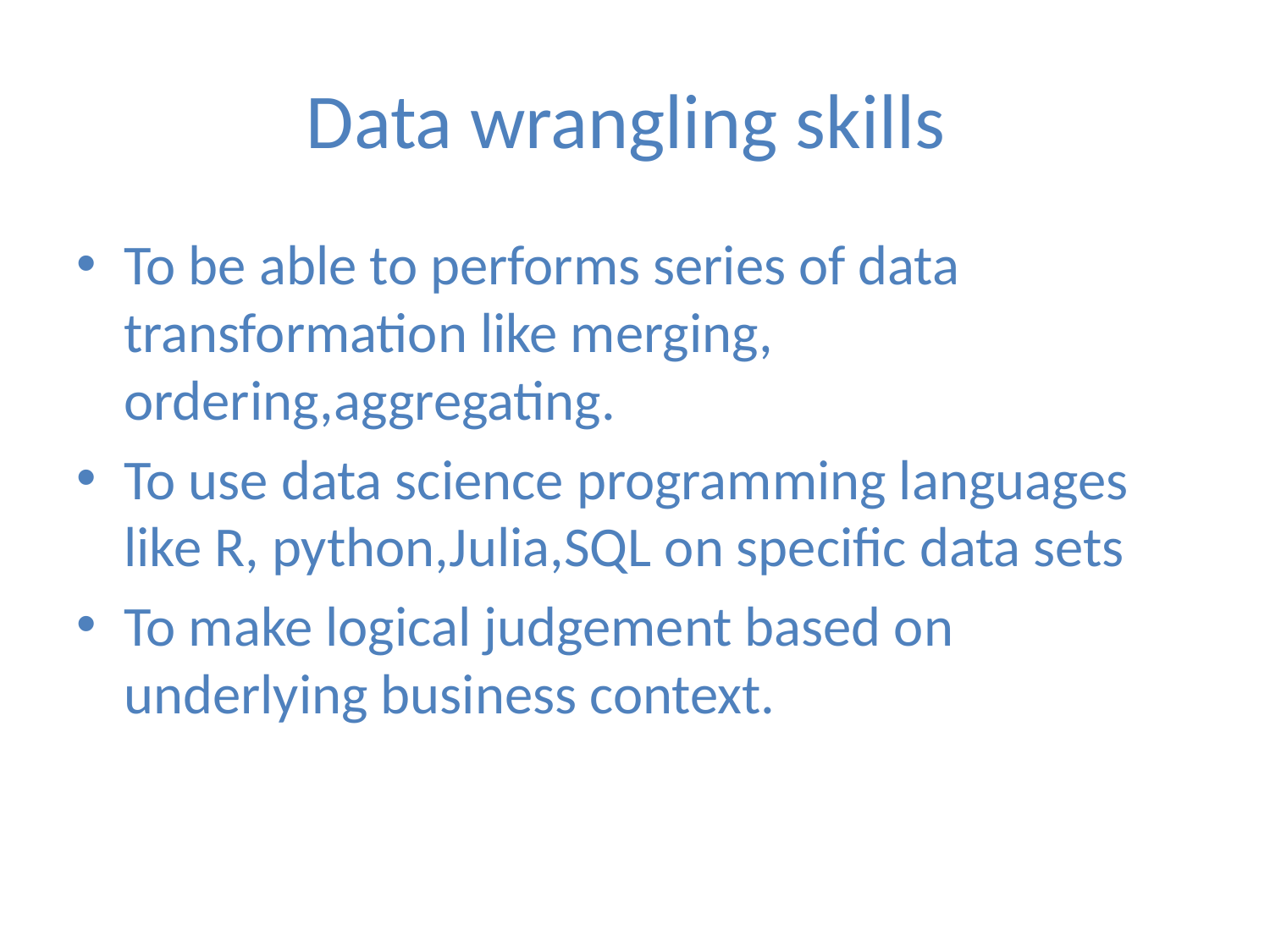

# Data wrangling skills
To be able to performs series of data transformation like merging, ordering,aggregating.
To use data science programming languages like R, python,Julia,SQL on specific data sets
To make logical judgement based on underlying business context.